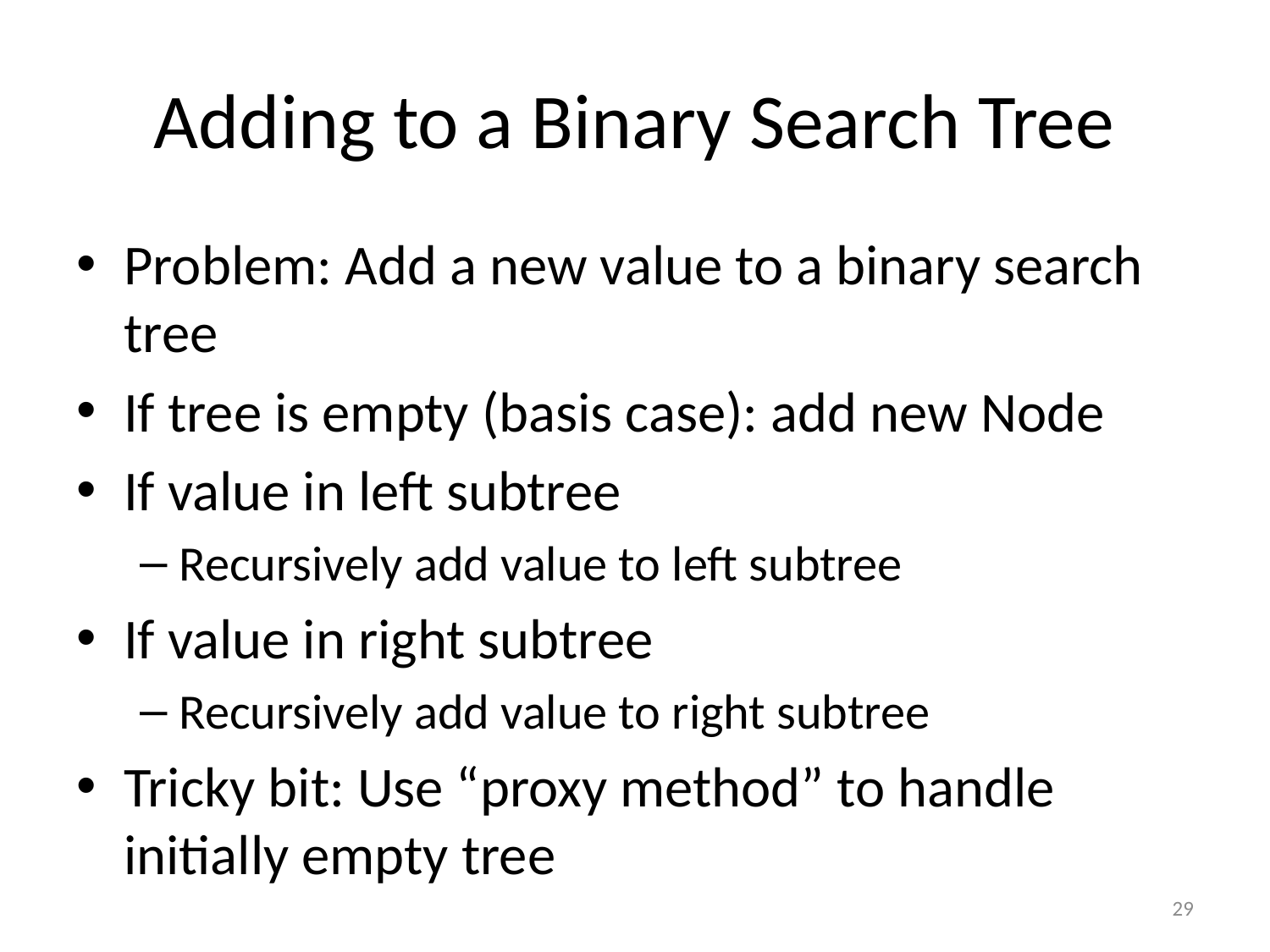

# Adding to a Binary Search Tree
Problem: Add a new value to a binary search tree
If tree is empty (basis case): add new Node
If value in left subtree
Recursively add value to left subtree
If value in right subtree
Recursively add value to right subtree
Tricky bit: Use “proxy method” to handle initially empty tree
29